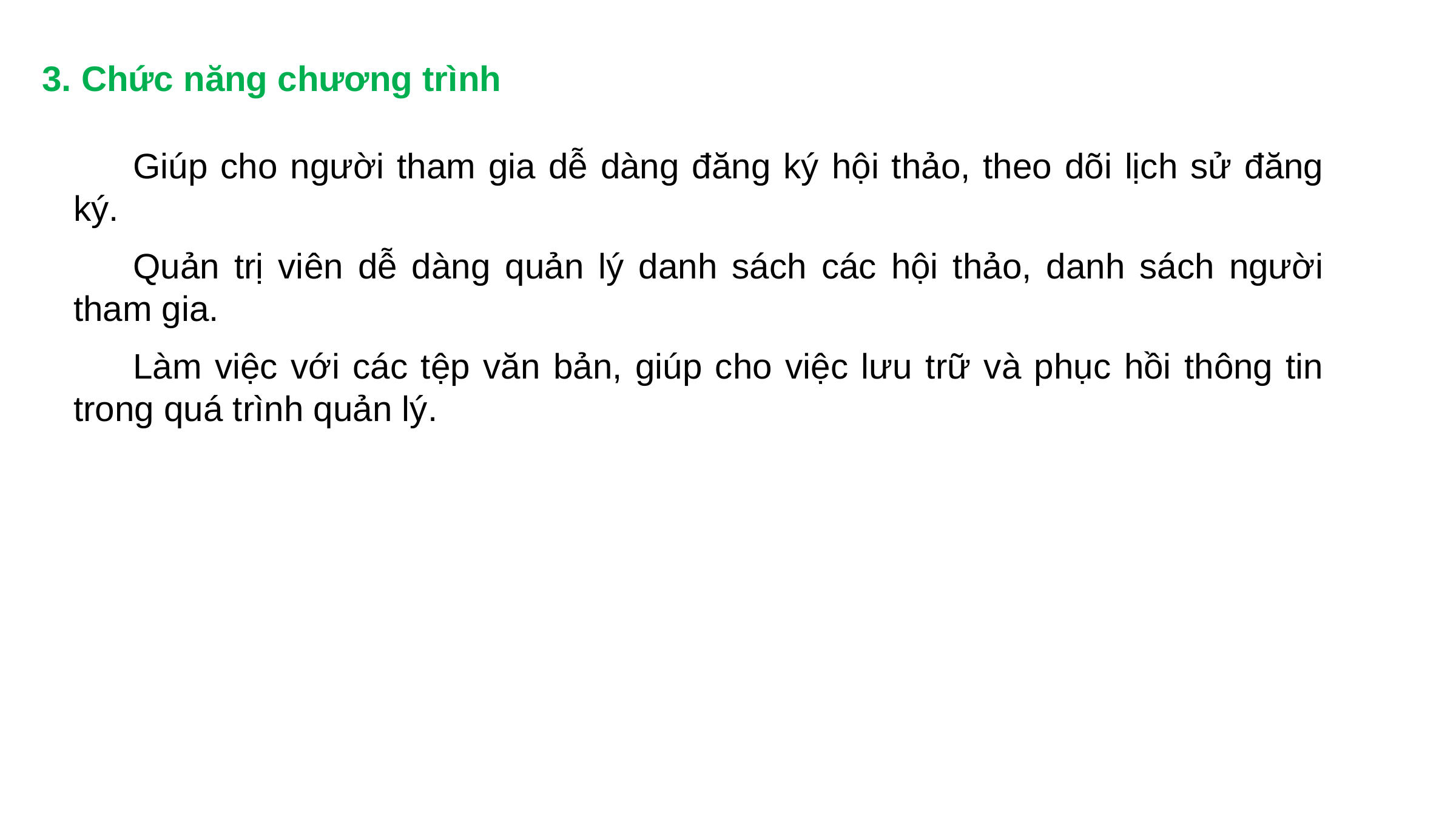

3. Chức năng chương trình
Giúp cho người tham gia dễ dàng đăng ký hội thảo, theo dõi lịch sử đăng ký.
Quản trị viên dễ dàng quản lý danh sách các hội thảo, danh sách người tham gia.
Làm việc với các tệp văn bản, giúp cho việc lưu trữ và phục hồi thông tin trong quá trình quản lý.